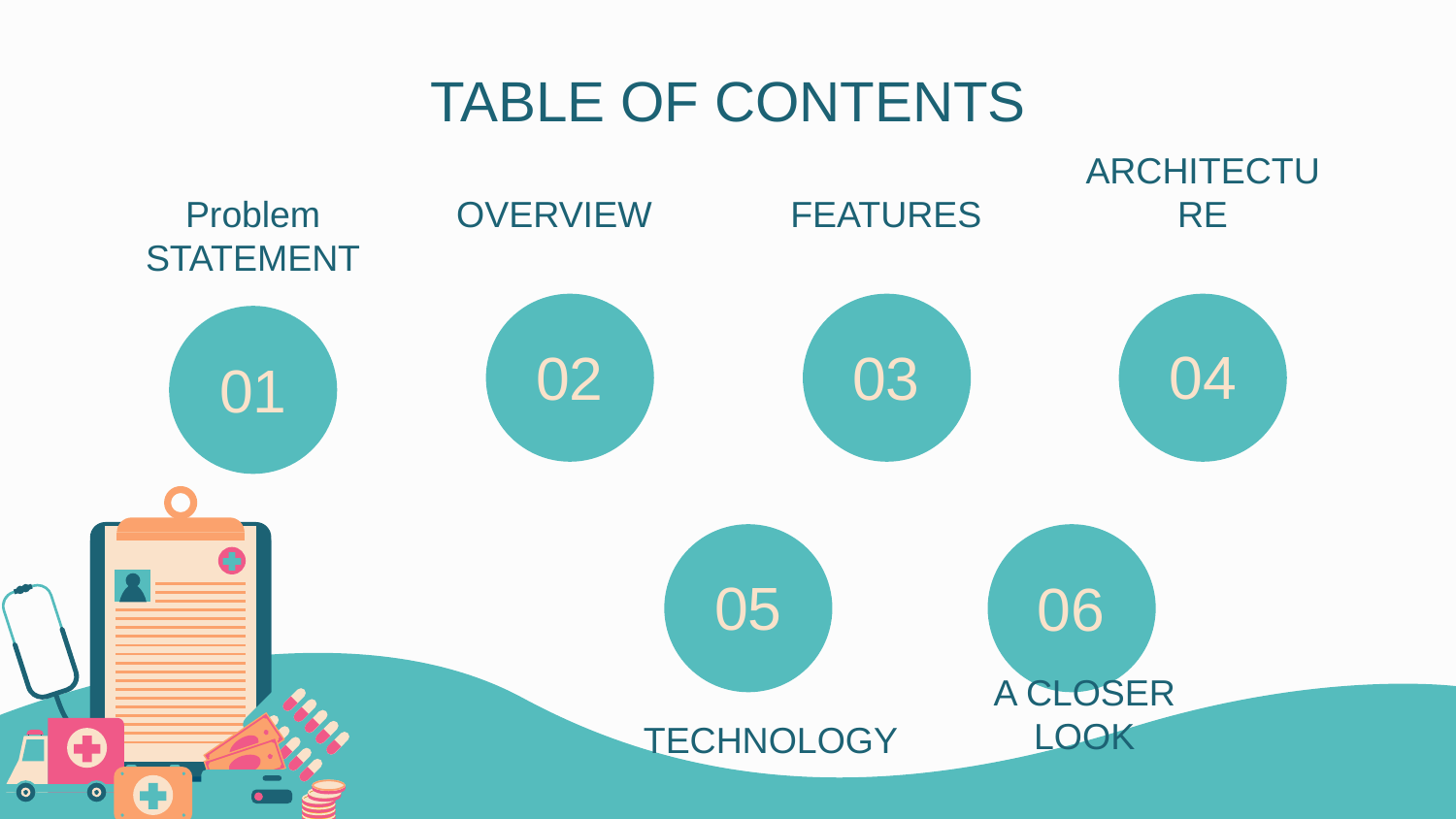

# TABLE OF CONTENTS
OVERVIEW
FEATURES
ARCHITECTURE
Problem STATEMENT

04
02
03
01

05
06
A CLOSER LOOK
TECHNOLOGY